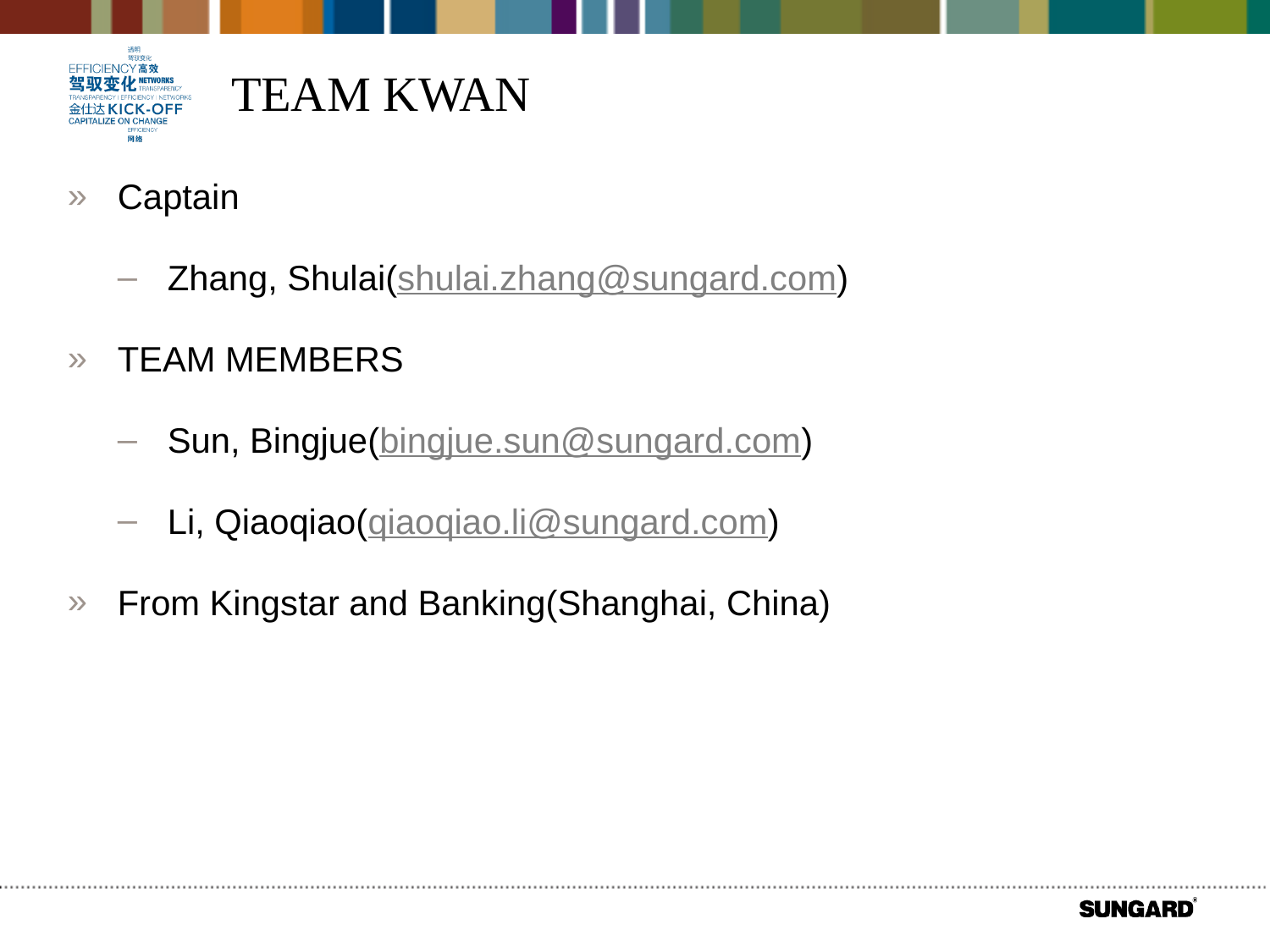

TEAM KWAN
Captain
Zhang, Shulai(shulai.zhang@sungard.com)
TEAM MEMBERS
Sun, Bingjue(bingjue.sun@sungard.com)
Li, Qiaoqiao(qiaoqiao.li@sungard.com)
From Kingstar and Banking(Shanghai, China)